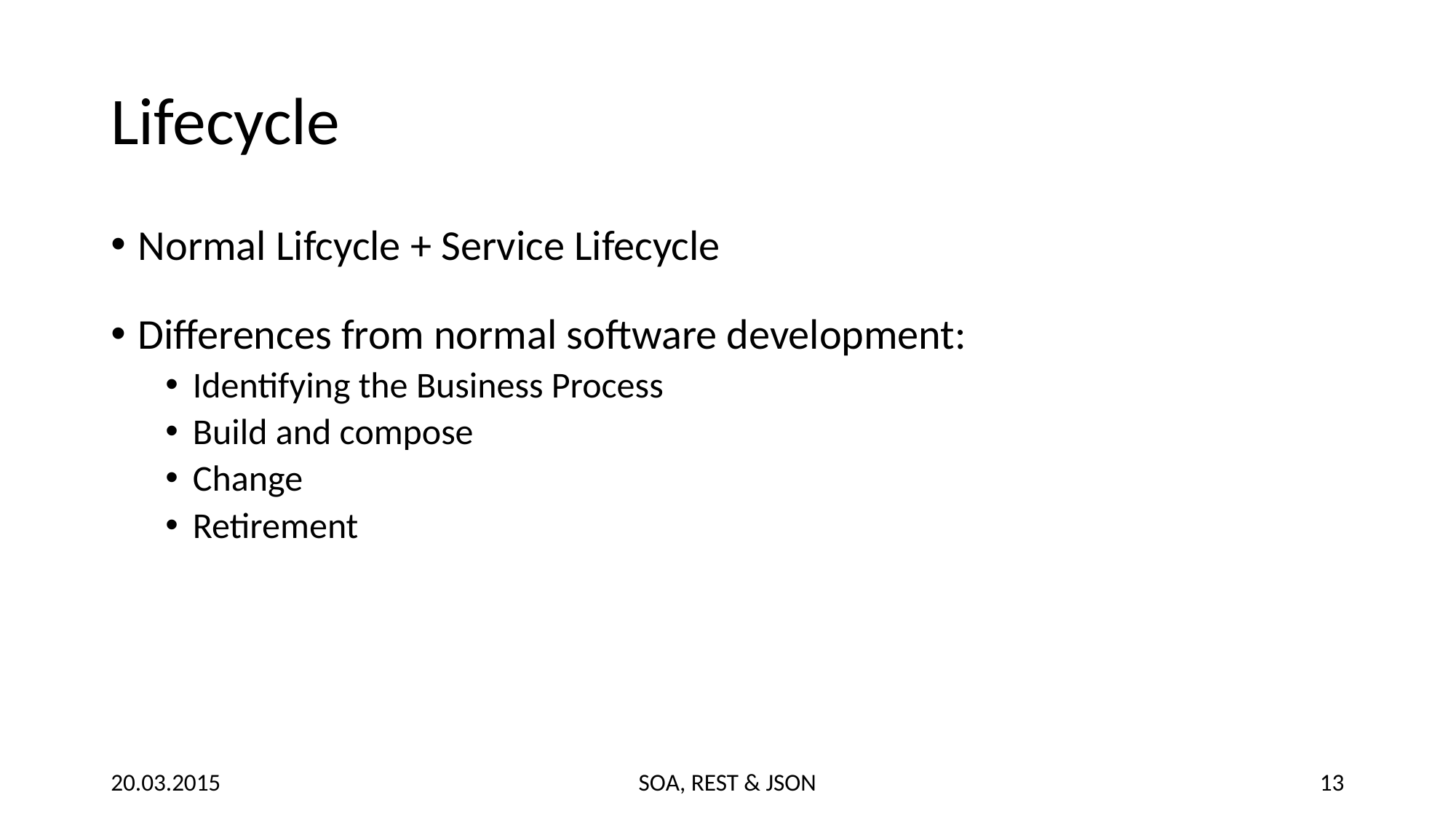

# Lifecycle
Normal Lifcycle + Service Lifecycle

Differences from normal software development:
Identifying the Business Process
Build and compose
Change
Retirement

20.03.2015
SOA, REST & JSON
13